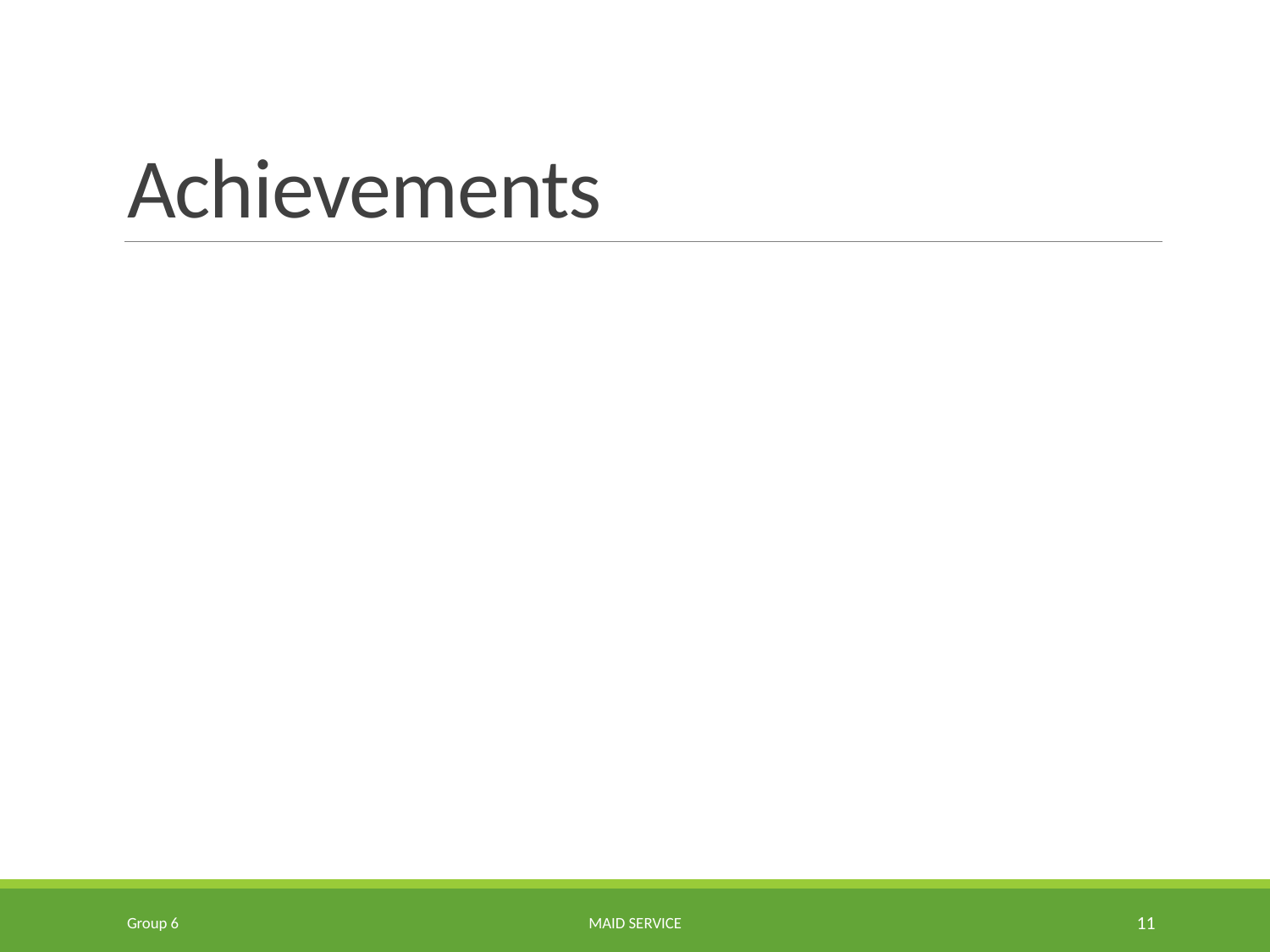

# Achievements

Group 6
Maid Service
11